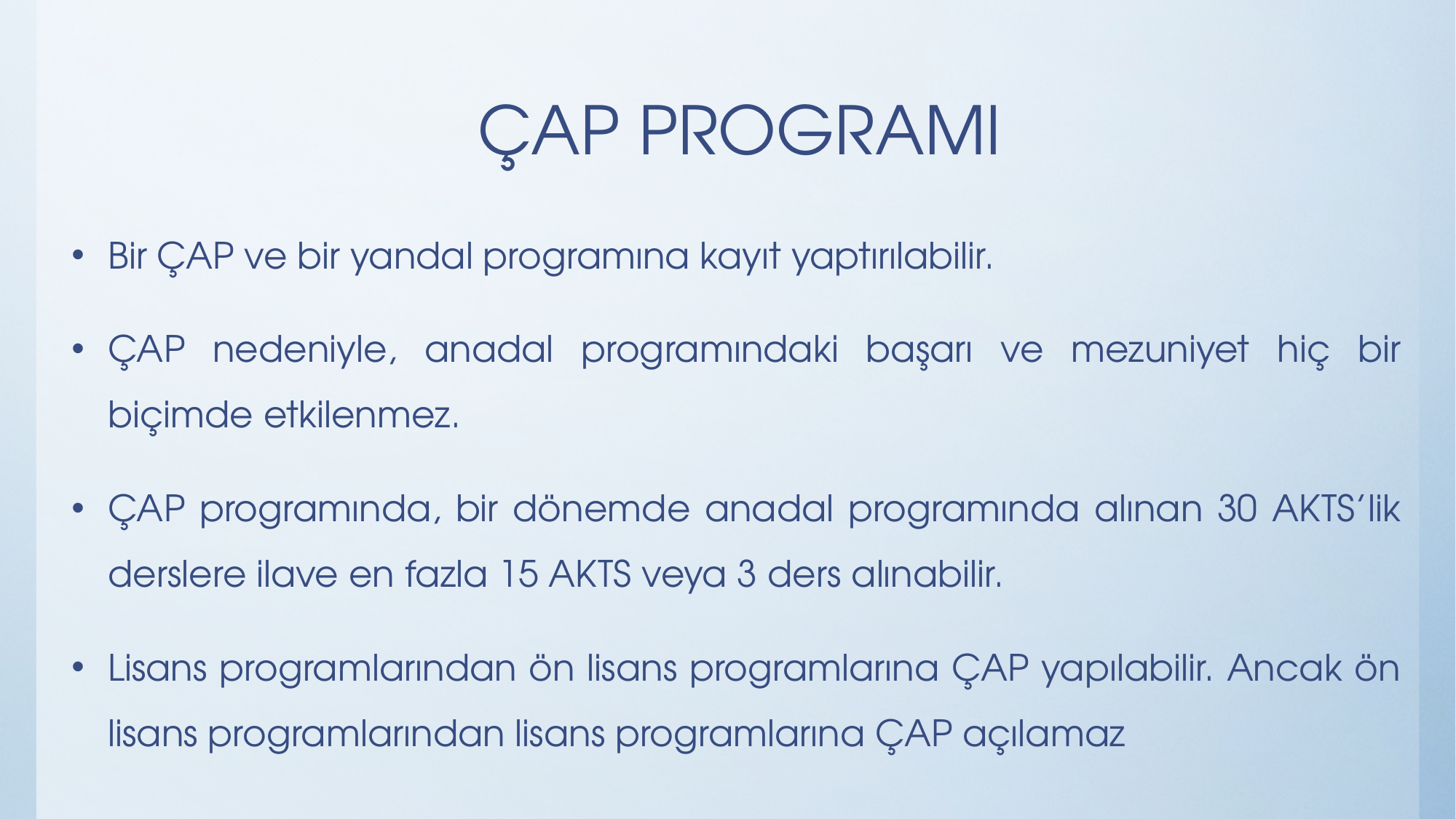

# ÇAP PROGRAMI
Bir ÇAP ve bir yandal programına kayıt yaptırılabilir.
ÇAP nedeniyle, anadal programındaki başarı ve mezuniyet hiç bir biçimde etkilenmez.
ÇAP programında, bir dönemde anadal programında alınan 30 AKTS’lik derslere ilave en fazla 15 AKTS veya 3 ders alınabilir.
Lisans programlarından ön lisans programlarına ÇAP yapılabilir. Ancak ön lisans programlarından lisans programlarına ÇAP açılamaz